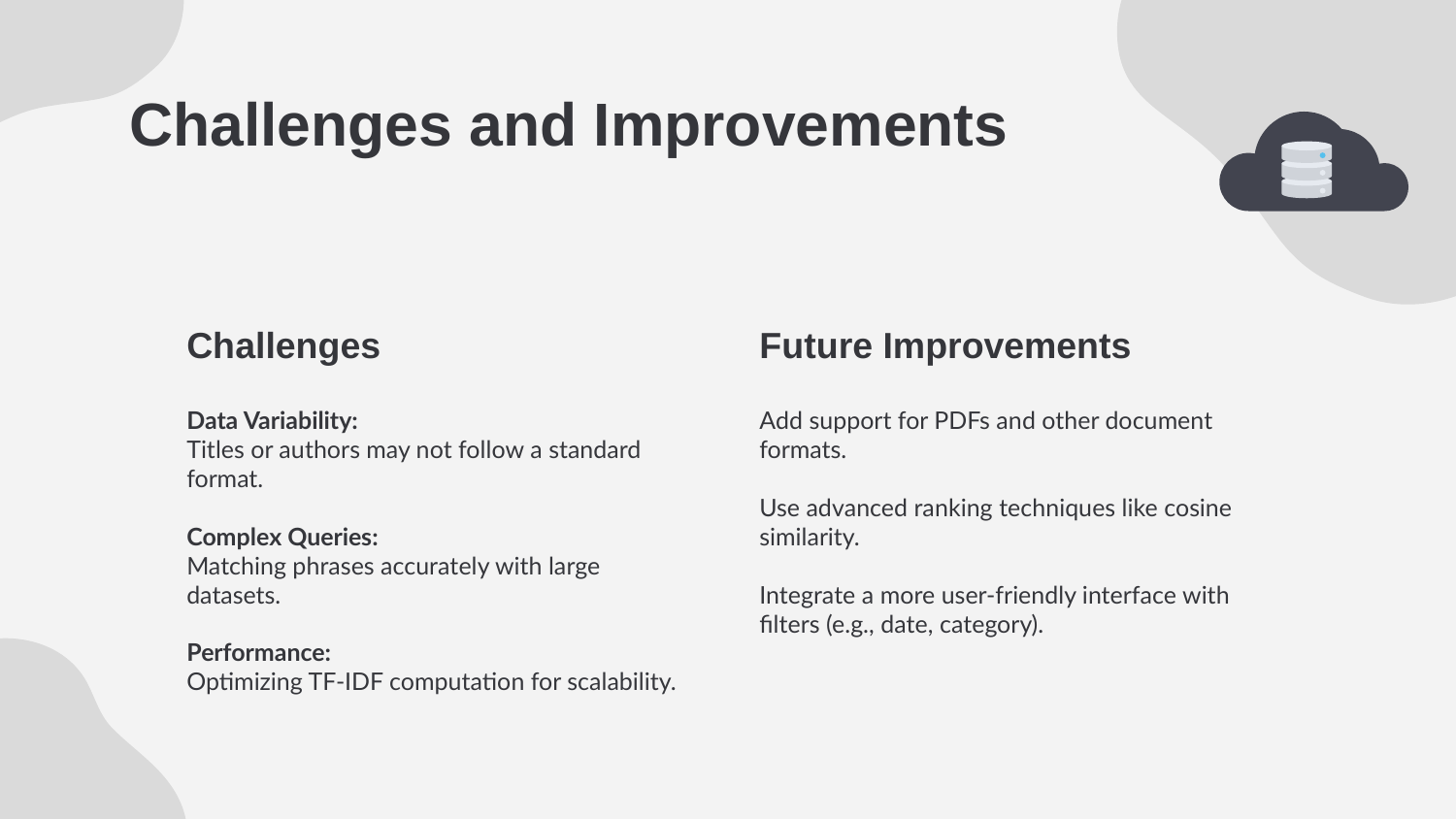

# Challenges and Improvements

Challenges
Future Improvements
Data Variability:
Titles or authors may not follow a standard format.
Complex Queries:
Matching phrases accurately with large datasets.
Performance:
Optimizing TF-IDF computation for scalability.
Add support for PDFs and other document formats.
Use advanced ranking techniques like cosine similarity.
Integrate a more user-friendly interface with filters (e.g., date, category).